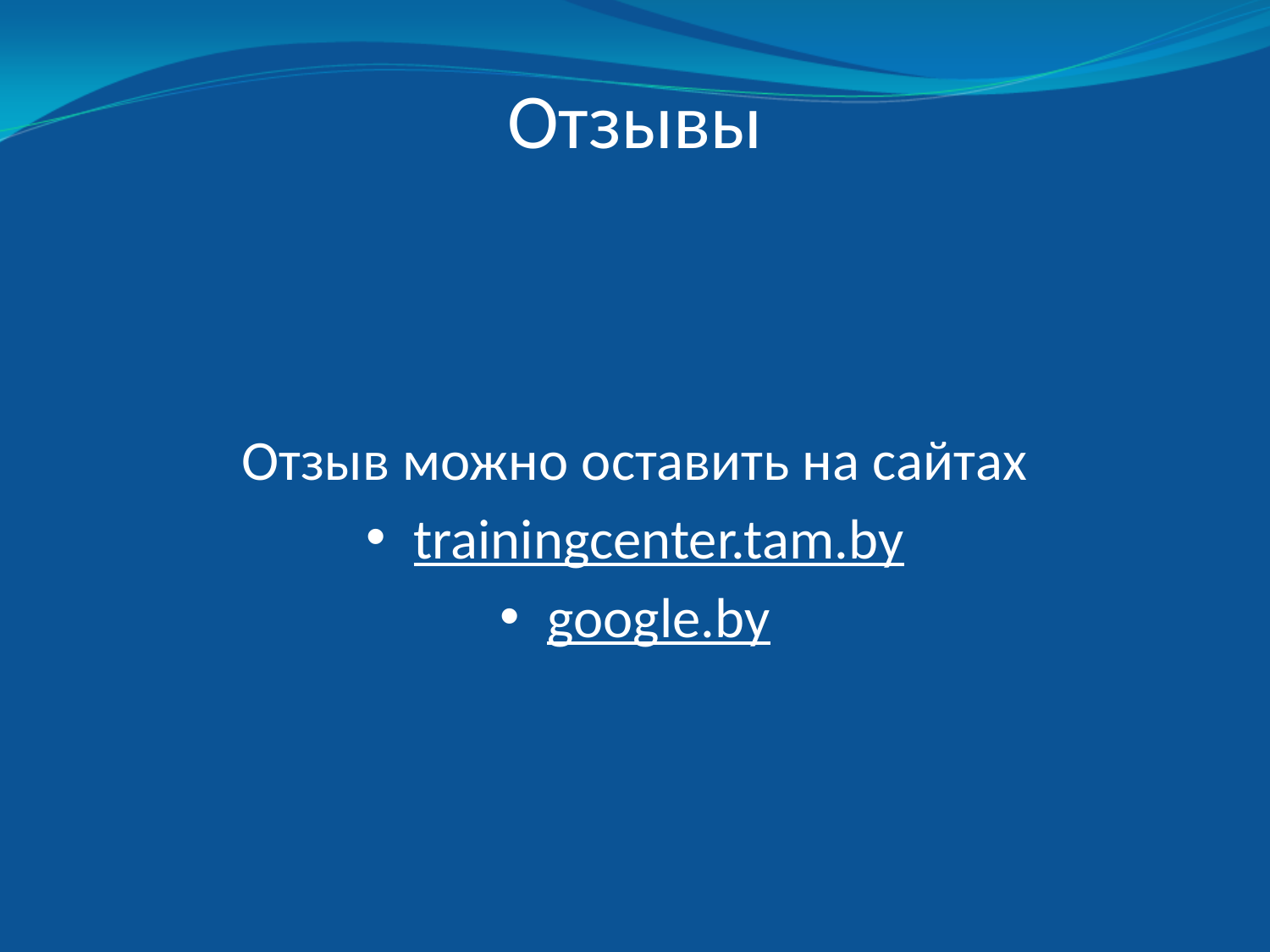

# Отзывы
Отзыв можно оставить на сайтах
trainingcenter.tam.by
google.by